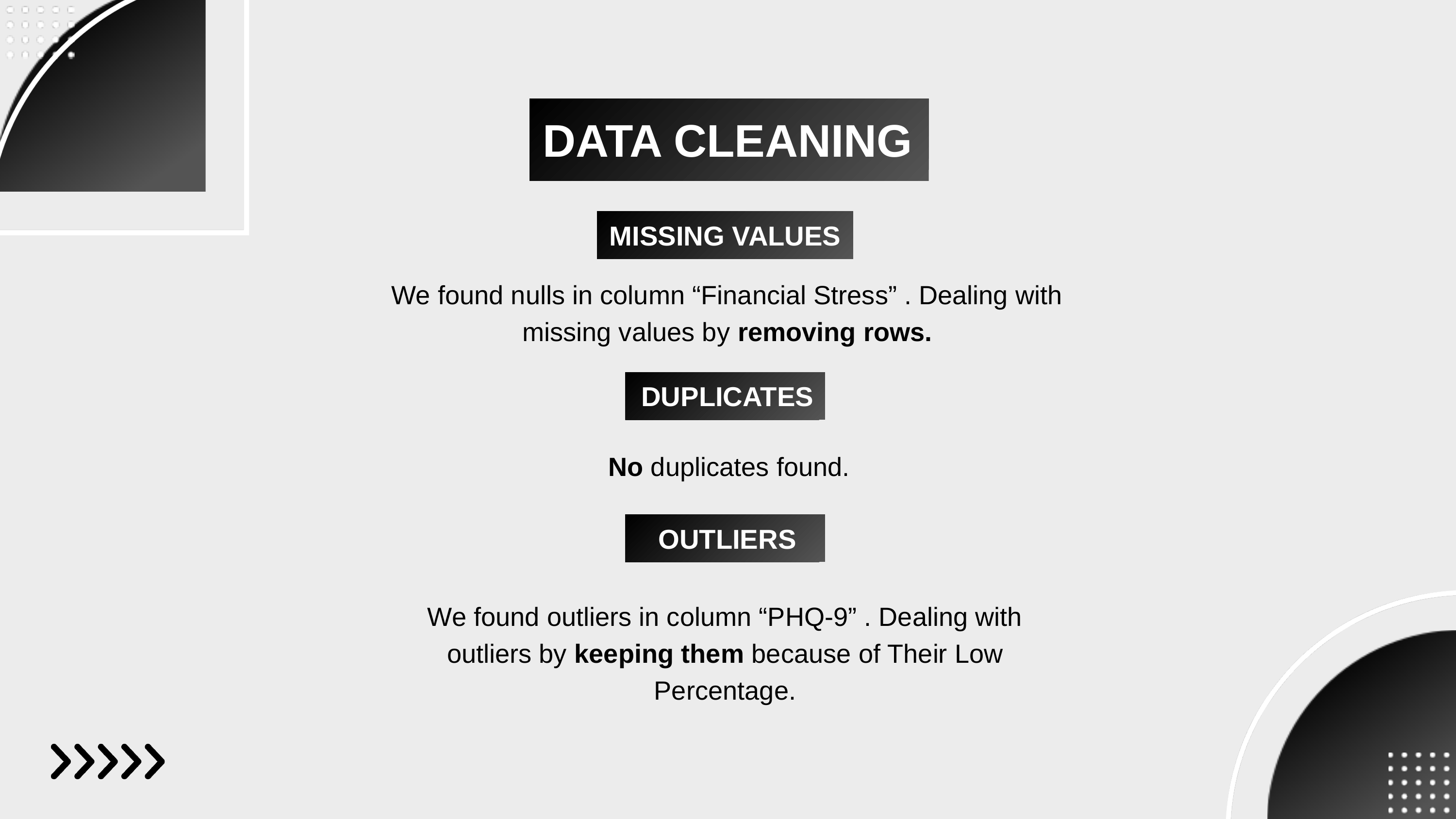

DATA CLEANING

MISSING VALUES
We found nulls in column “Financial Stress” . Dealing with missing values by removing rows.

DUPLICATES
No duplicates found.

OUTLIERS

We found outliers in column “PHQ-9” . Dealing with outliers by keeping them because of Their Low Percentage.